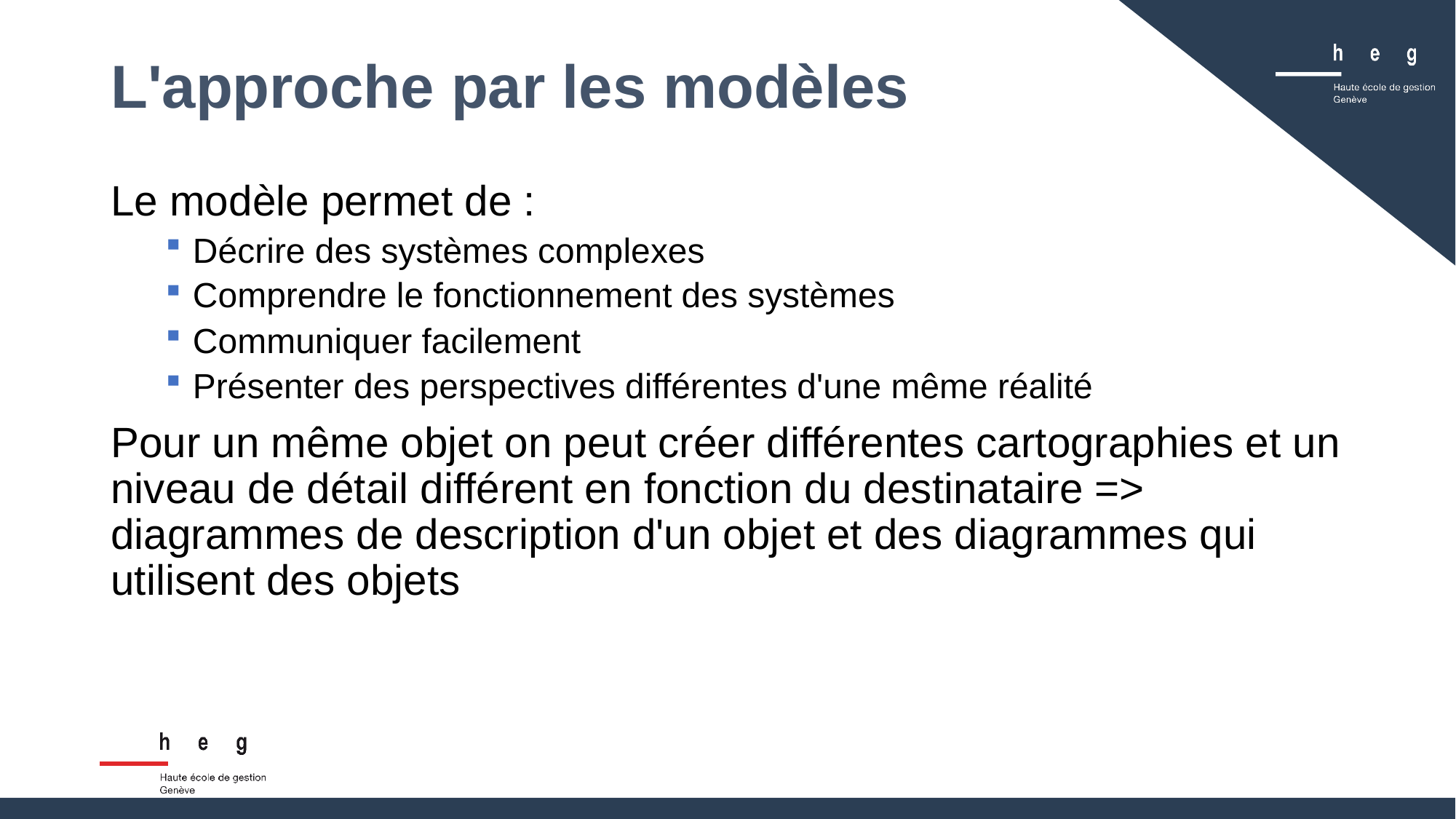

L'approche par les modèles
Le modèle permet de :
Décrire des systèmes complexes
Comprendre le fonctionnement des systèmes
Communiquer facilement
Présenter des perspectives différentes d'une même réalité
Pour un même objet on peut créer différentes cartographies et un niveau de détail différent en fonction du destinataire => diagrammes de description d'un objet et des diagrammes qui utilisent des objets